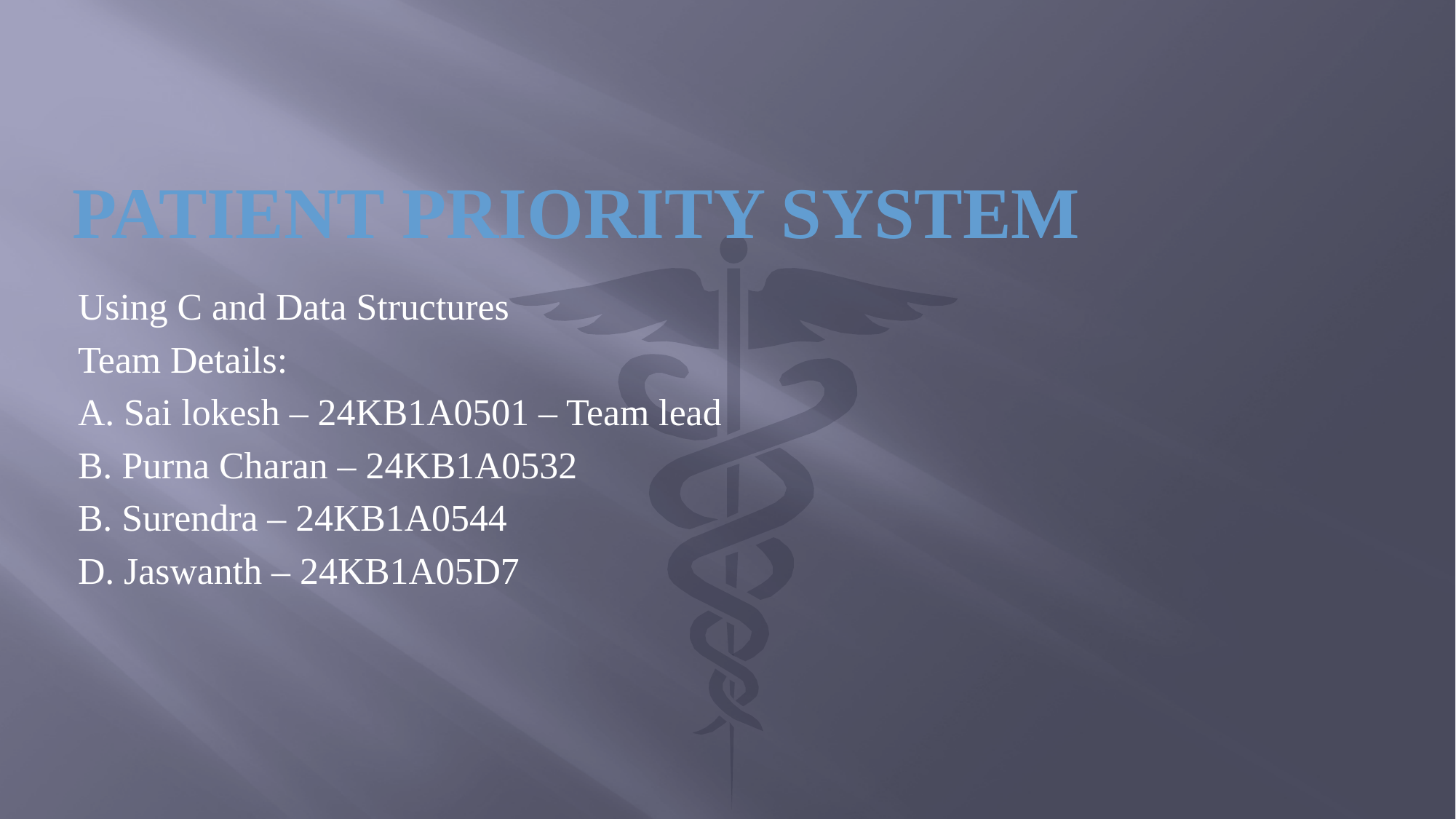

# Patient priority system
Using C and Data Structures
Team Details:
A. Sai lokesh – 24KB1A0501 – Team lead
B. Purna Charan – 24KB1A0532
B. Surendra – 24KB1A0544
D. Jaswanth – 24KB1A05D7